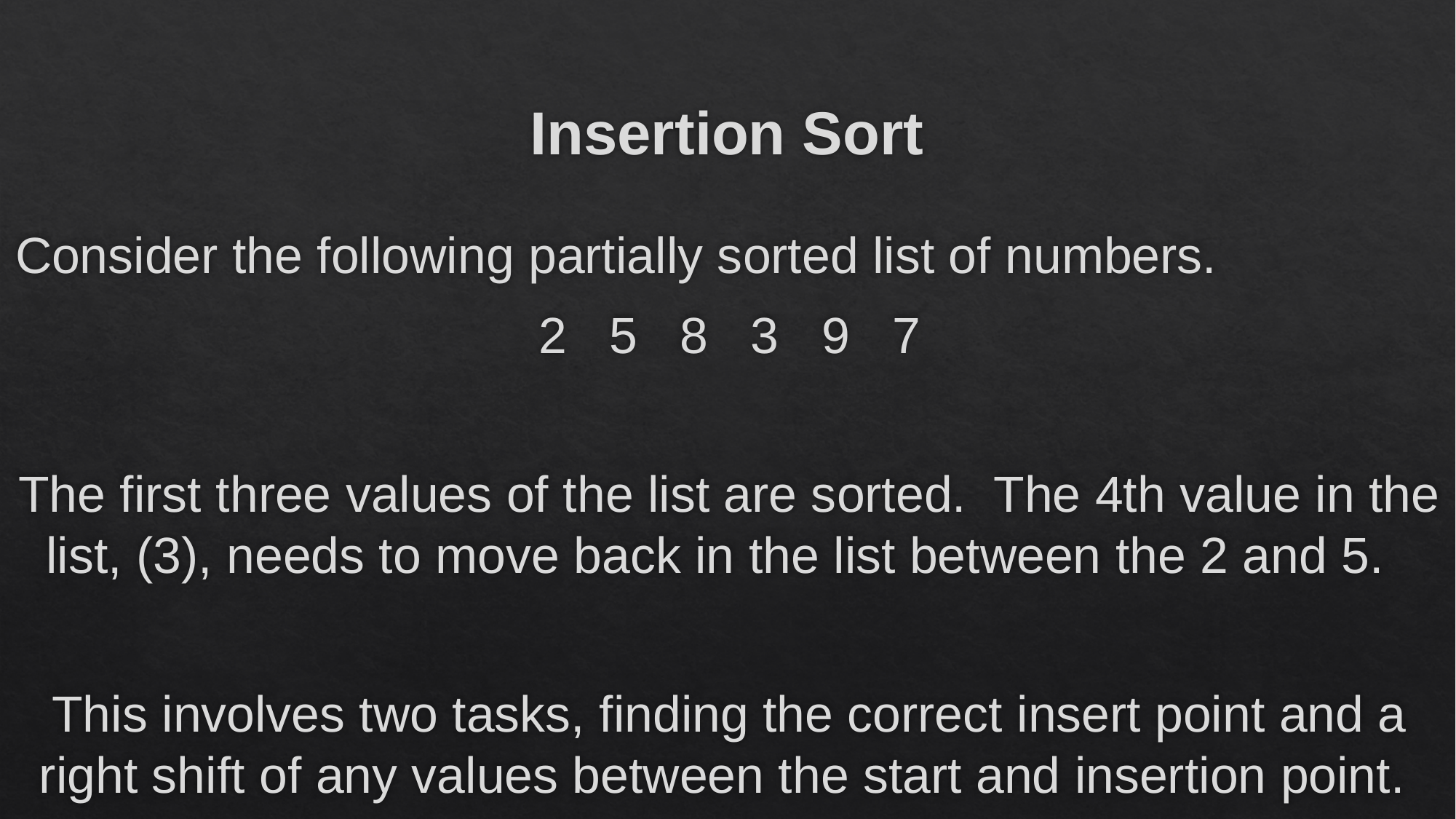

# Insertion Sort
Consider the following partially sorted list of numbers.
2   5   8   3   9   7

The first three values of the list are sorted.  The 4th value in the list, (3), needs to move back in the list between the 2 and 5.

This involves two tasks, finding the correct insert point and a right shift of any values between the start and insertion point.